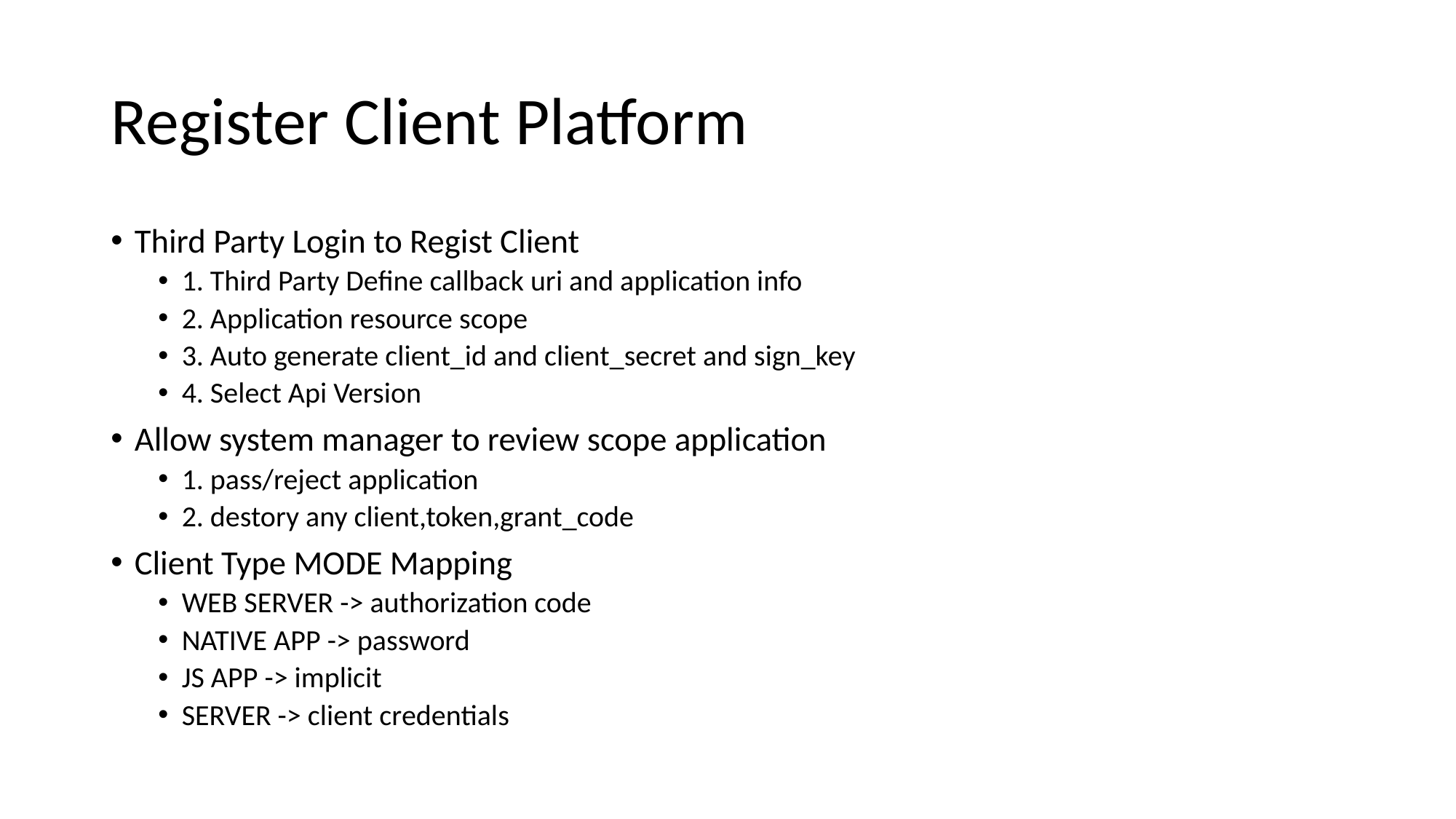

# Register Client Platform
Third Party Login to Regist Client
1. Third Party Define callback uri and application info
2. Application resource scope
3. Auto generate client_id and client_secret and sign_key
4. Select Api Version
Allow system manager to review scope application
1. pass/reject application
2. destory any client,token,grant_code
Client Type MODE Mapping
WEB SERVER -> authorization code
NATIVE APP -> password
JS APP -> implicit
SERVER -> client credentials